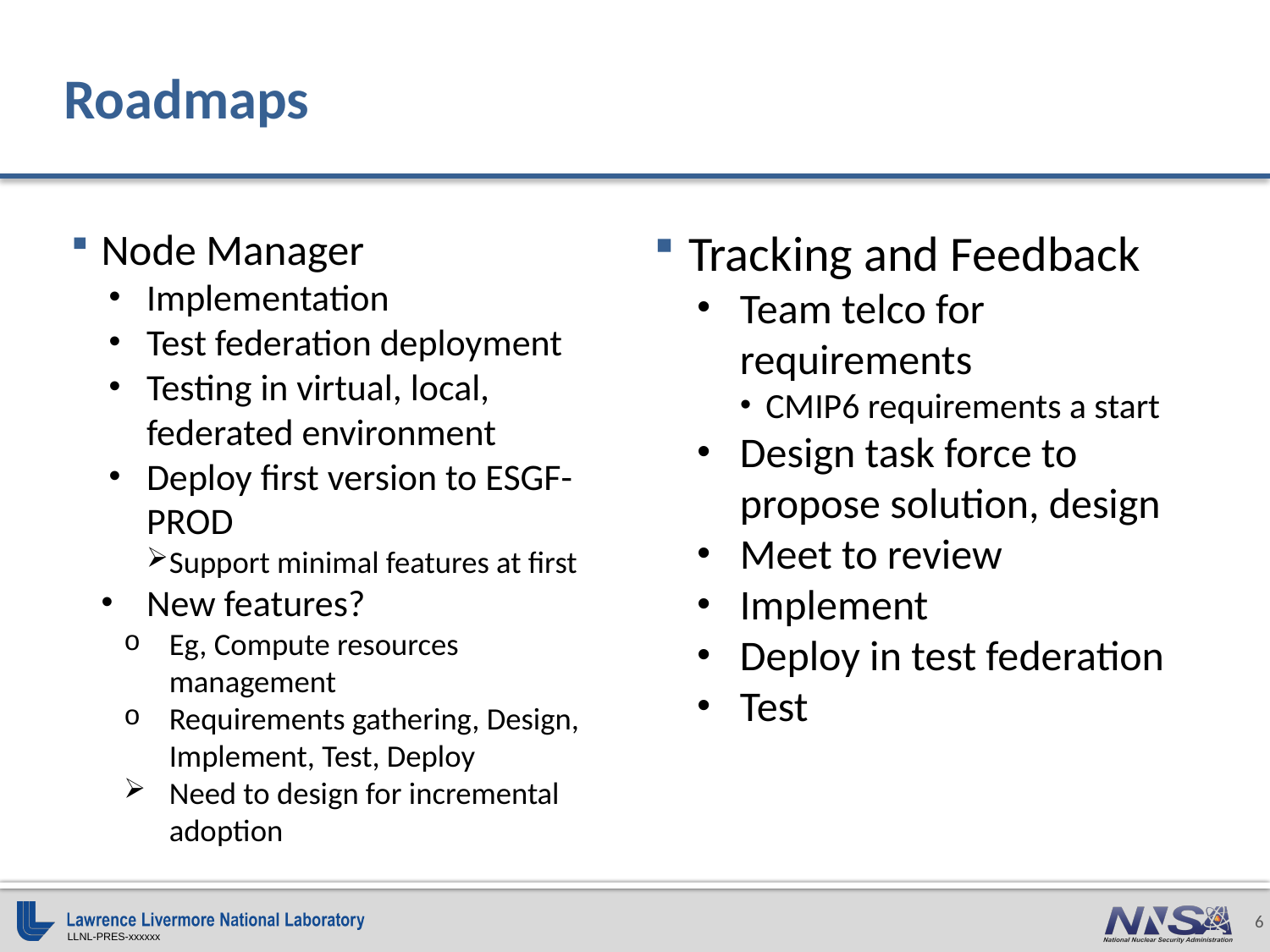

# Roadmaps
Node Manager
Implementation
Test federation deployment
Testing in virtual, local, federated environment
Deploy first version to ESGF-PROD
Support minimal features at first
New features?
Eg, Compute resources management
Requirements gathering, Design, Implement, Test, Deploy
Need to design for incremental adoption

Tracking and Feedback
Team telco for requirements
CMIP6 requirements a start
Design task force to propose solution, design
Meet to review
Implement
Deploy in test federation
Test